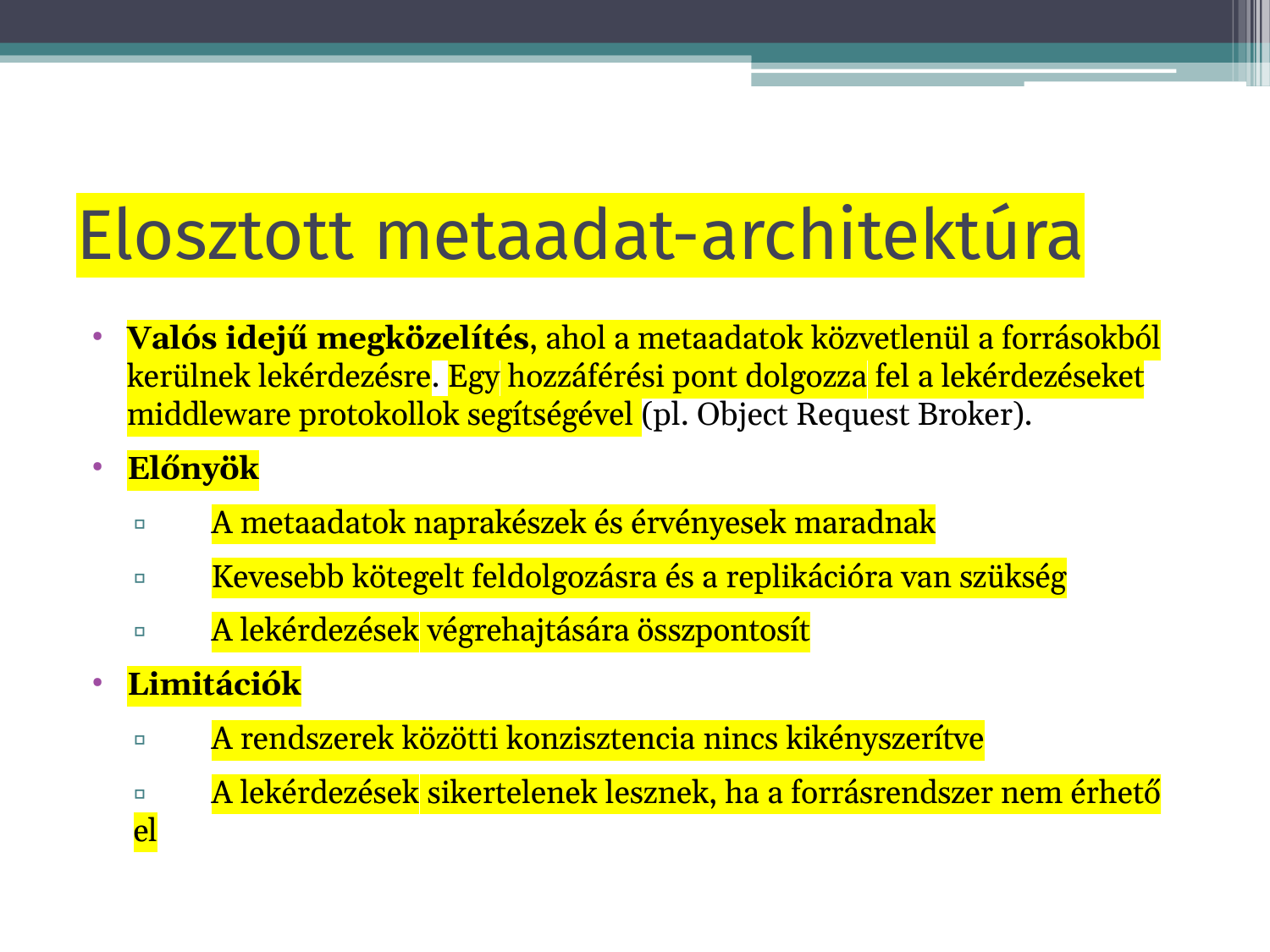

# Elosztott metaadat-architektúra
Valós idejű megközelítés, ahol a metaadatok közvetlenül a forrásokból kerülnek lekérdezésre. Egy hozzáférési pont dolgozza fel a lekérdezéseket middleware protokollok segítségével (pl. Object Request Broker).
Előnyök
▫	A metaadatok naprakészek és érvényesek maradnak
▫	Kevesebb kötegelt feldolgozásra és a replikációra van szükség
▫	A lekérdezések végrehajtására összpontosít
Limitációk
▫	A rendszerek közötti konzisztencia nincs kikényszerítve
▫	A lekérdezések sikertelenek lesznek, ha a forrásrendszer nem érhető el